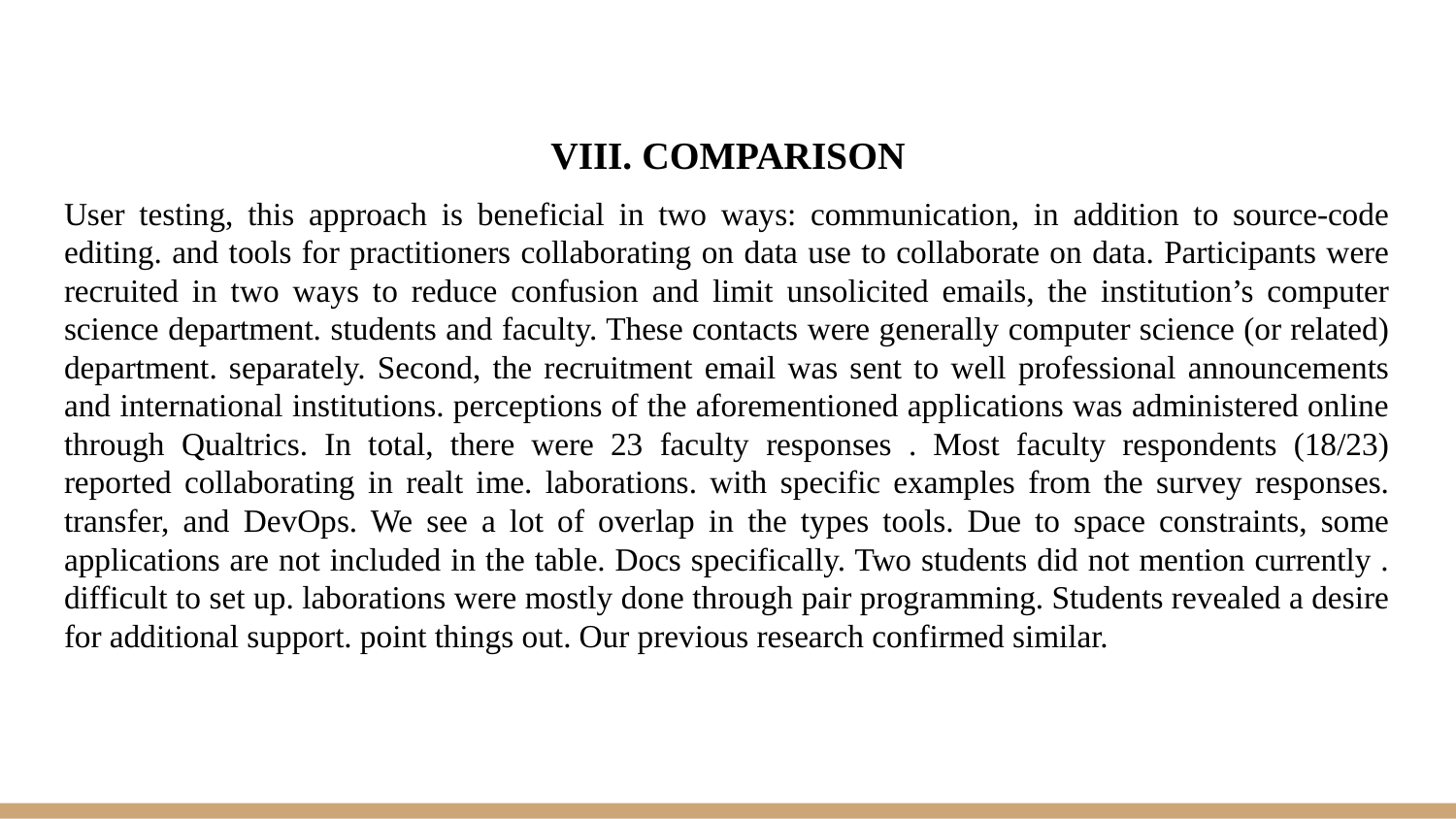

VIII. COMPARISON
User testing, this approach is beneficial in two ways: communication, in addition to source-code editing. and tools for practitioners collaborating on data use to collaborate on data. Participants were recruited in two ways to reduce confusion and limit unsolicited emails, the institution’s computer science department. students and faculty. These contacts were generally computer science (or related) department. separately. Second, the recruitment email was sent to well professional announcements and international institutions. perceptions of the aforementioned applications was administered online through Qualtrics. In total, there were 23 faculty responses . Most faculty respondents (18/23) reported collaborating in realt ime. laborations. with specific examples from the survey responses. transfer, and DevOps. We see a lot of overlap in the types tools. Due to space constraints, some applications are not included in the table. Docs specifically. Two students did not mention currently . difficult to set up. laborations were mostly done through pair programming. Students revealed a desire for additional support. point things out. Our previous research confirmed similar.